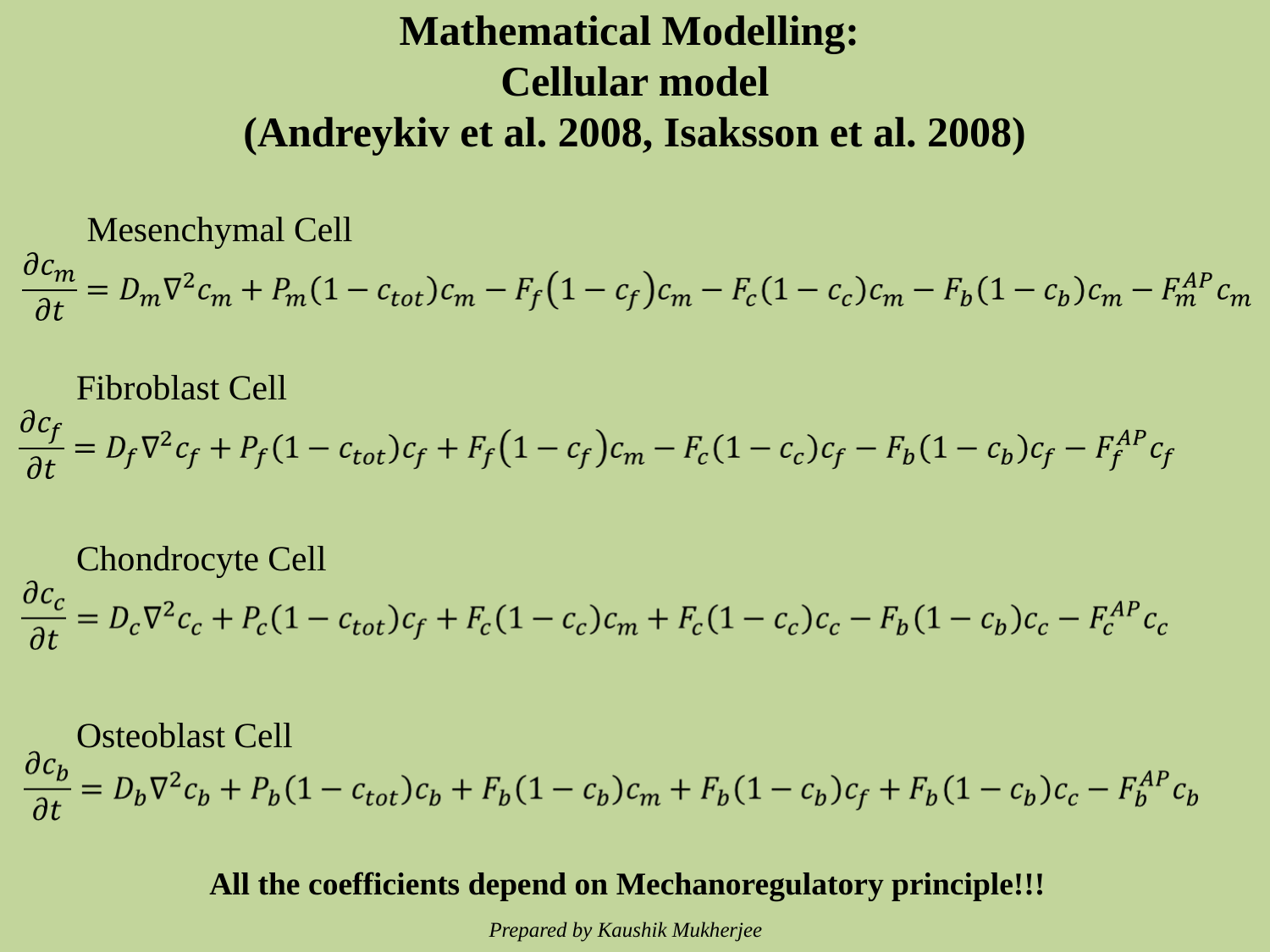

# Mathematical Modelling: Cellular model (Andreykiv et al. 2008, Isaksson et al. 2008)

Mesenchymal Cell

Fibroblast Cell

Chondrocyte Cell

Osteoblast Cell

All the coefficients depend on Mechanoregulatory principle!!!
Prepared by Kaushik Mukherjee